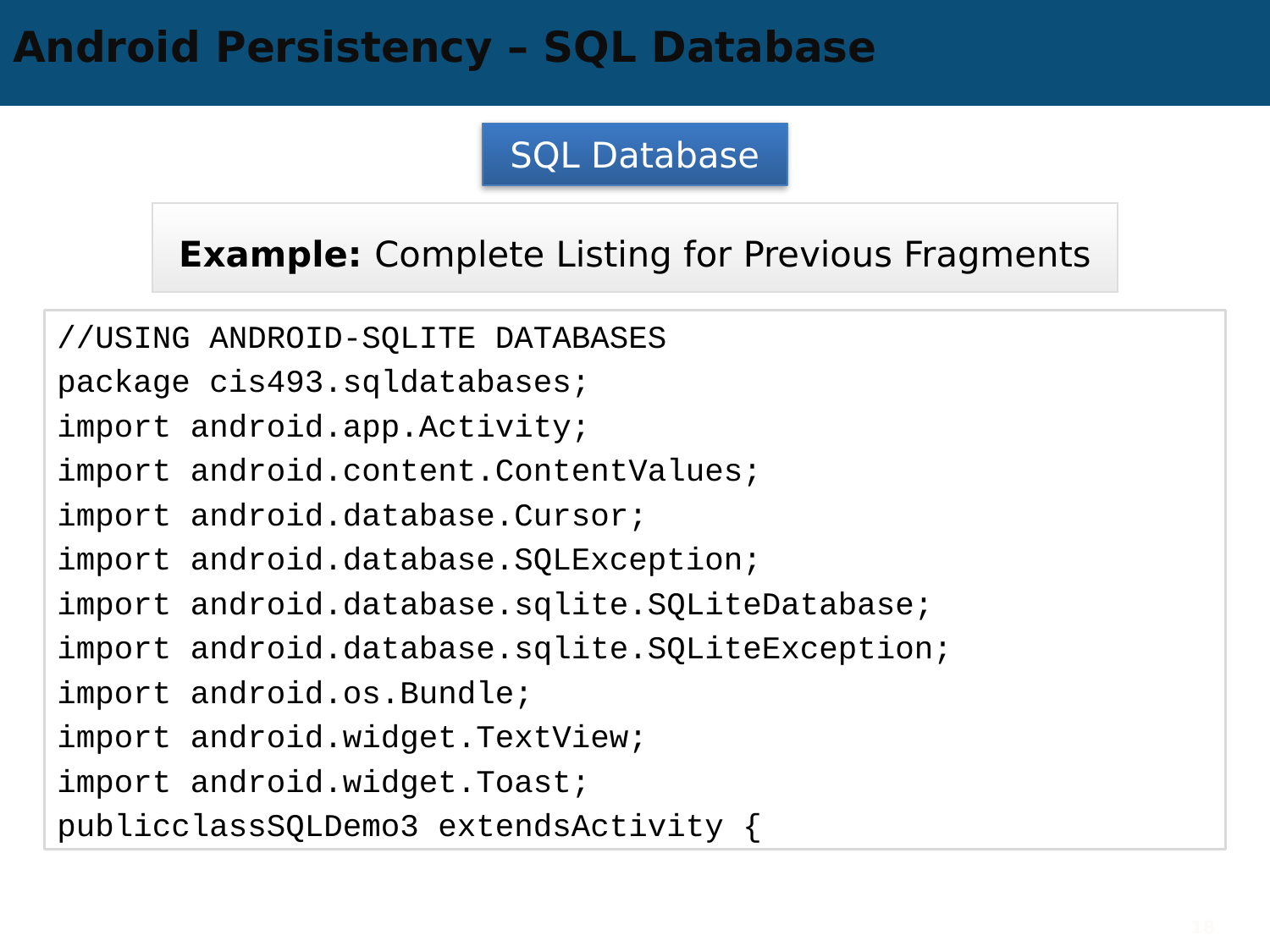

# Android Persistency – SQL Database
SQL Database
Example: Complete Listing for Previous Fragments
//USING ANDROID-SQLITE DATABASES
package cis493.sqldatabases;
import android.app.Activity;
import android.content.ContentValues;
import android.database.Cursor;
import android.database.SQLException;
import android.database.sqlite.SQLiteDatabase;
import android.database.sqlite.SQLiteException;
import android.os.Bundle;
import android.widget.TextView;
import android.widget.Toast;
publicclassSQLDemo3 extendsActivity {